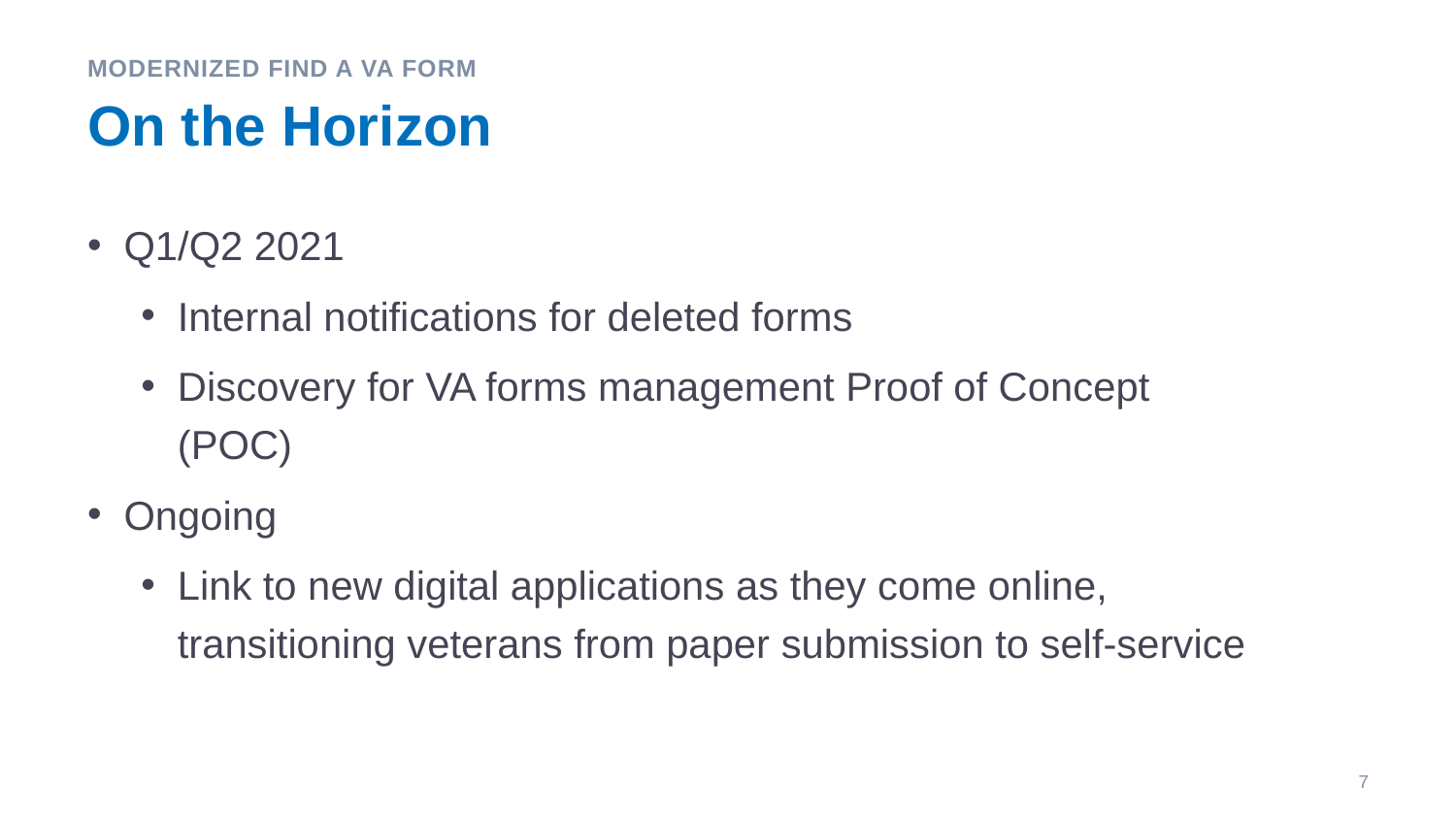

MODERNIZED Find a vA Form

# On the Horizon
Q1/Q2 2021
Internal notifications for deleted forms
Discovery for VA forms management Proof of Concept (POC)
Ongoing
Link to new digital applications as they come online, transitioning veterans from paper submission to self-service

7